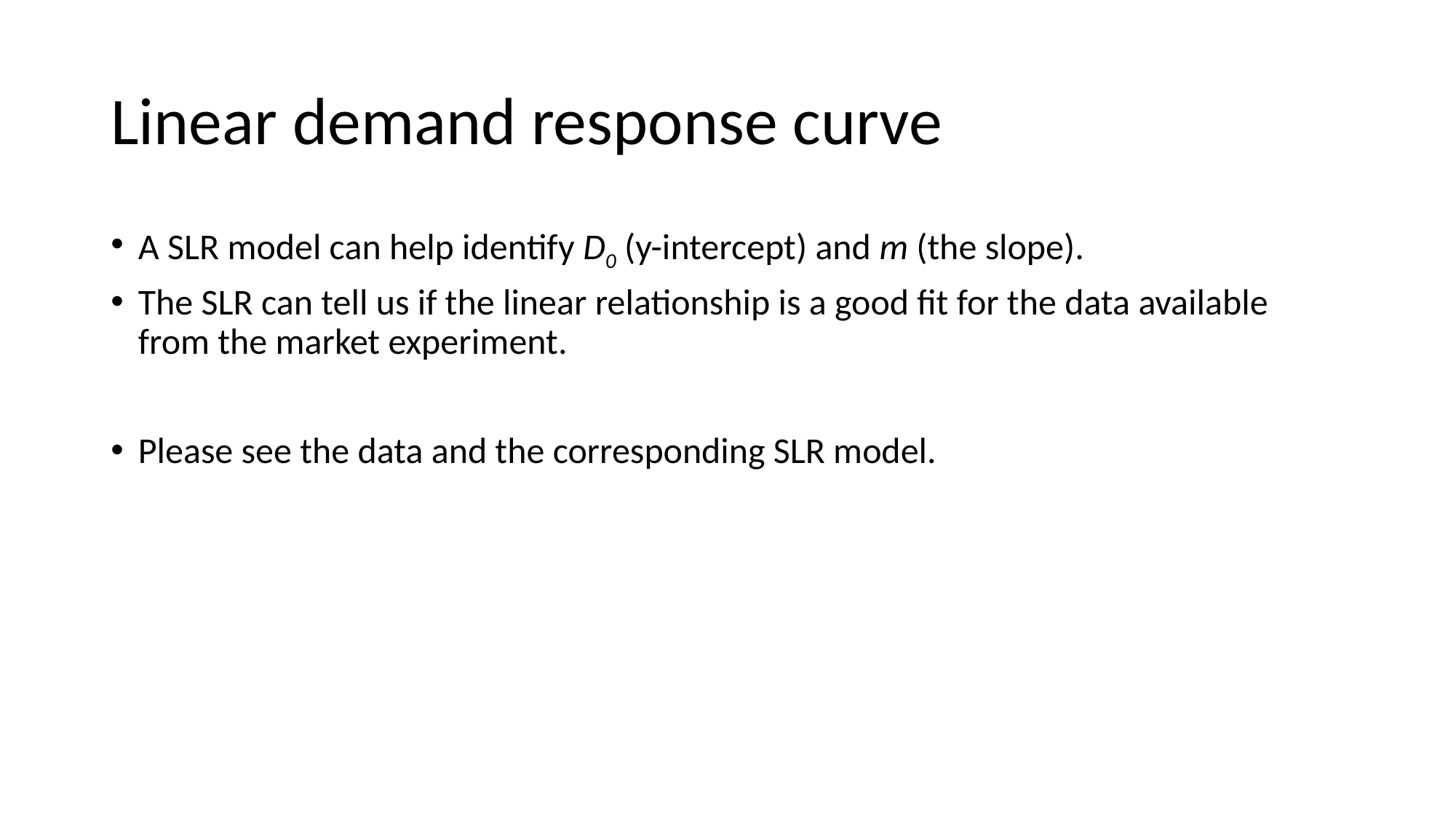

# Linear demand response curve
A SLR model can help identify D0 (y-intercept) and m (the slope).
The SLR can tell us if the linear relationship is a good fit for the data available from the market experiment.

Please see the data and the corresponding SLR model.